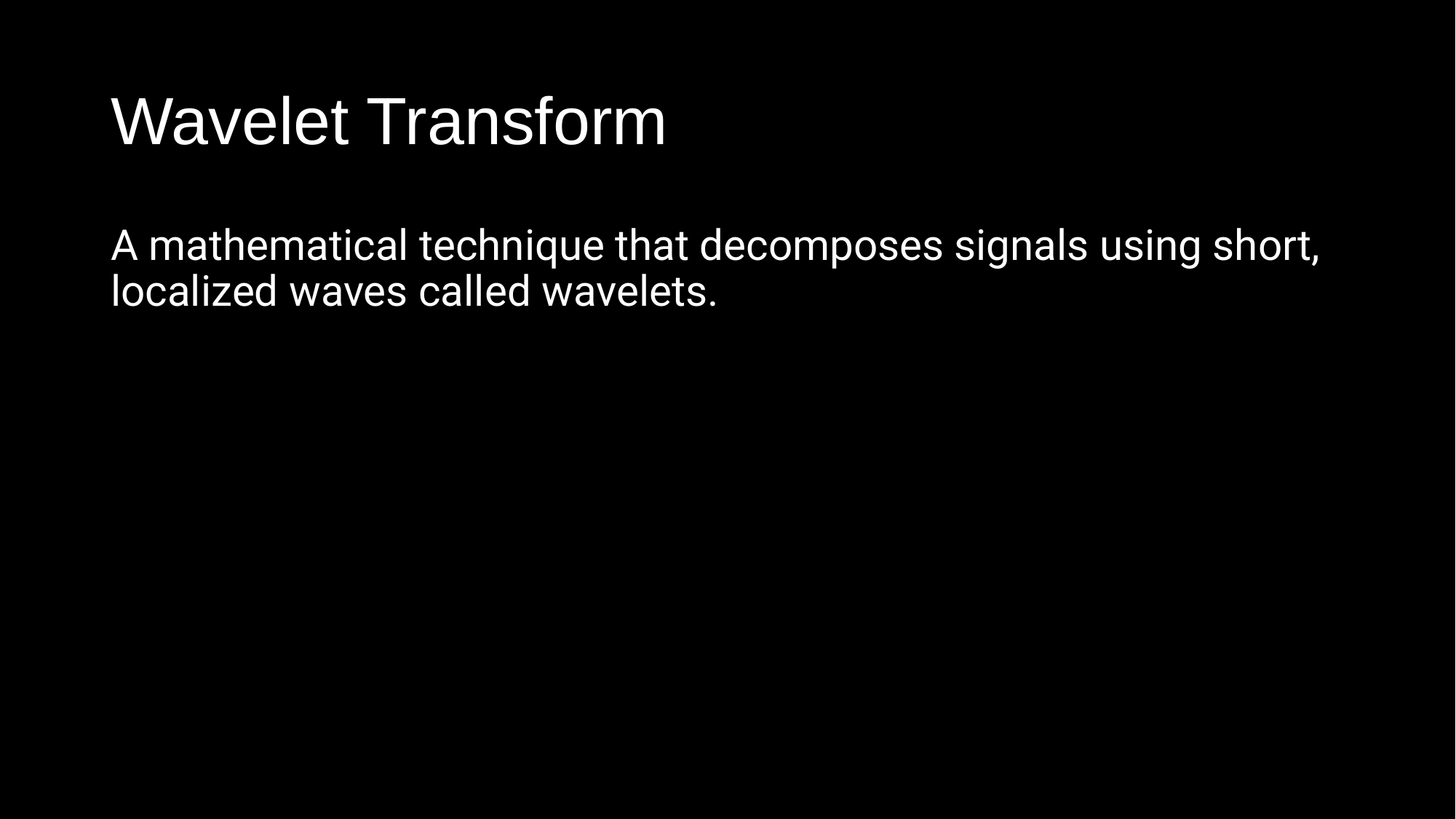

# Wavelet Transform
A mathematical technique that decomposes signals using short, localized waves called wavelets.